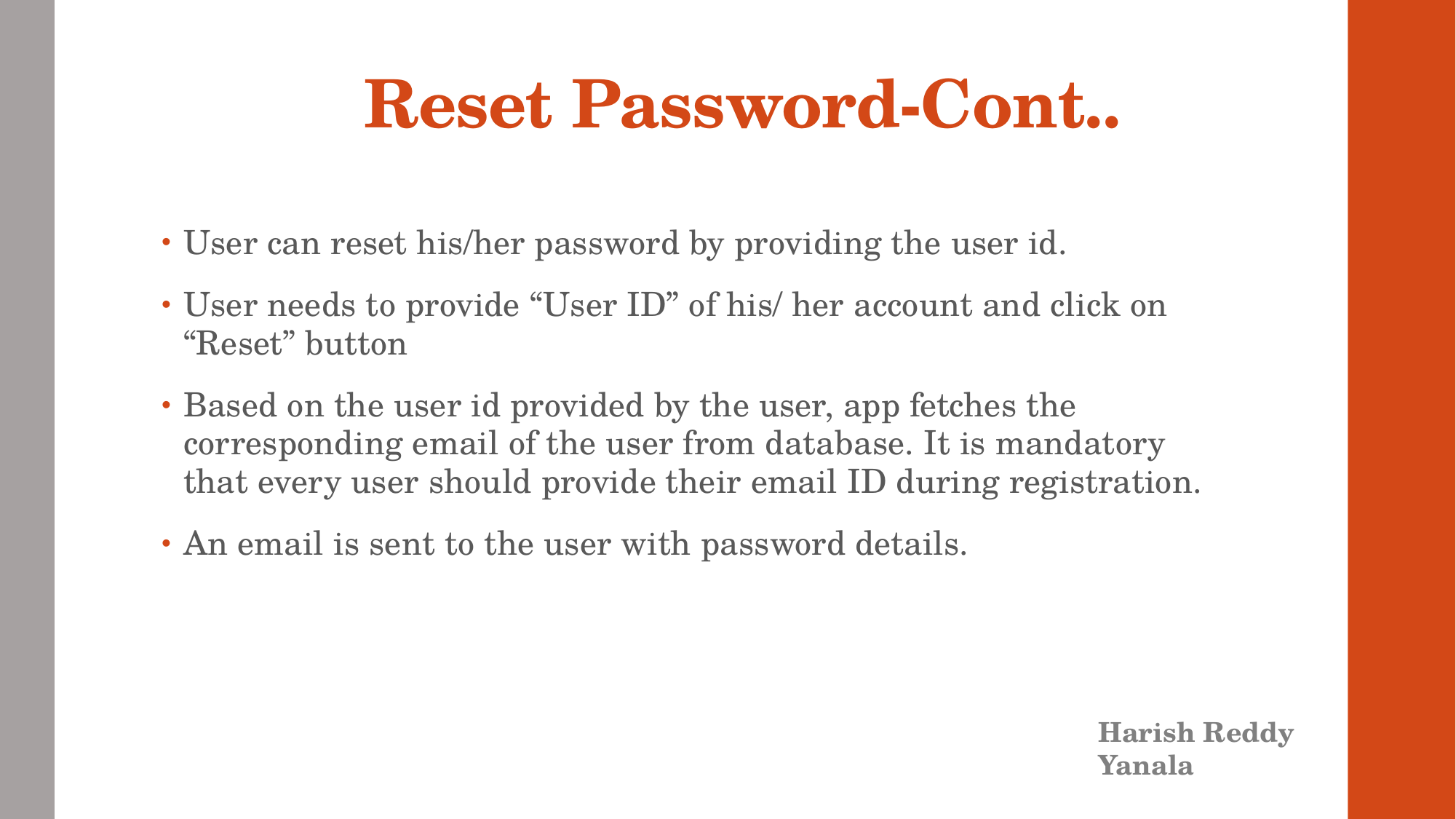

# Reset Password-Cont..
User can reset his/her password by providing the user id.
User needs to provide “User ID” of his/ her account and click on “Reset” button
Based on the user id provided by the user, app fetches the corresponding email of the user from database. It is mandatory that every user should provide their email ID during registration.
An email is sent to the user with password details.

Harish Reddy Yanala